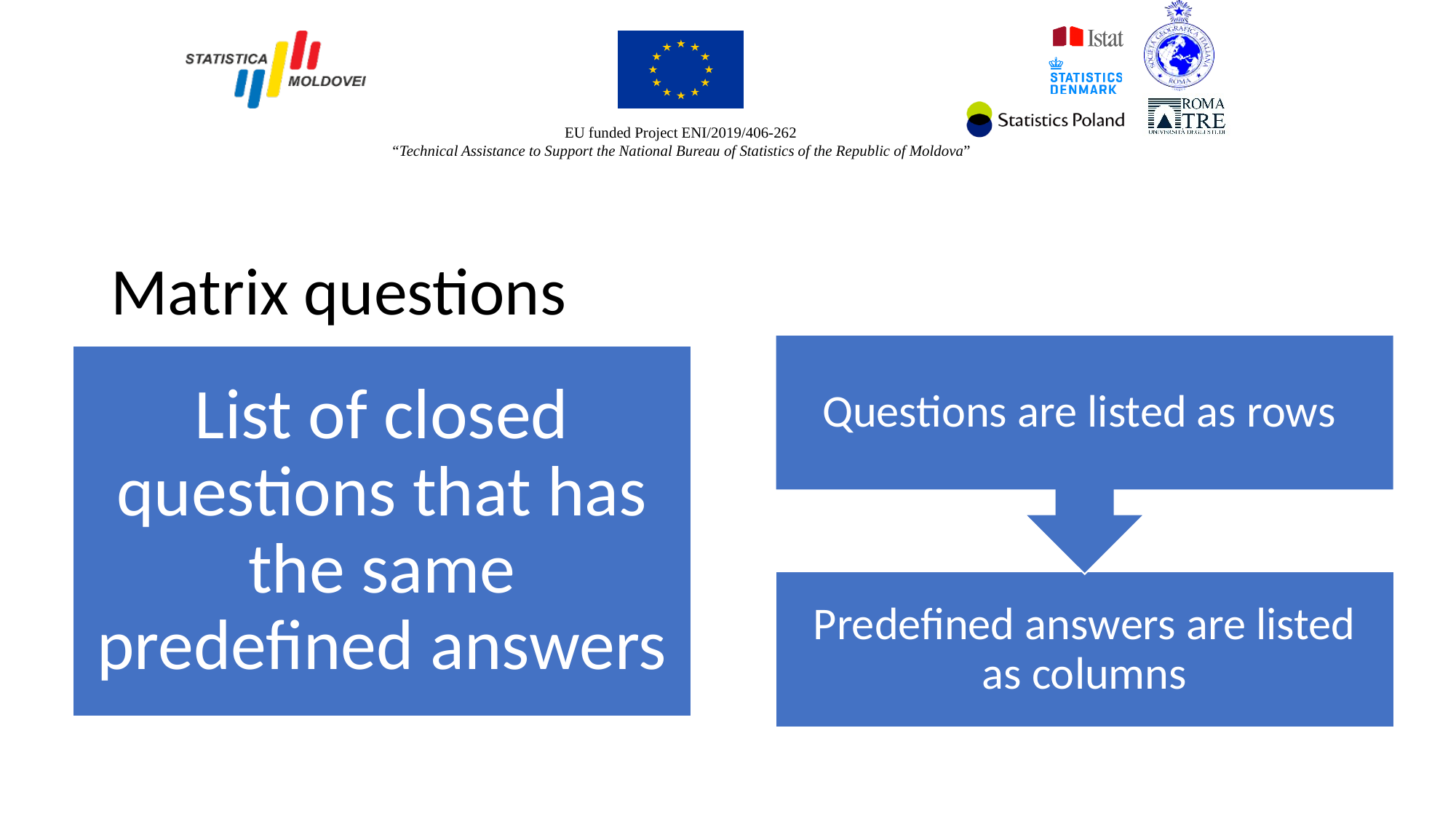

# Matrix questions
List of closed questions that has the same predefined answers
Predefined answers are listed as columns
Questions are listed as rows